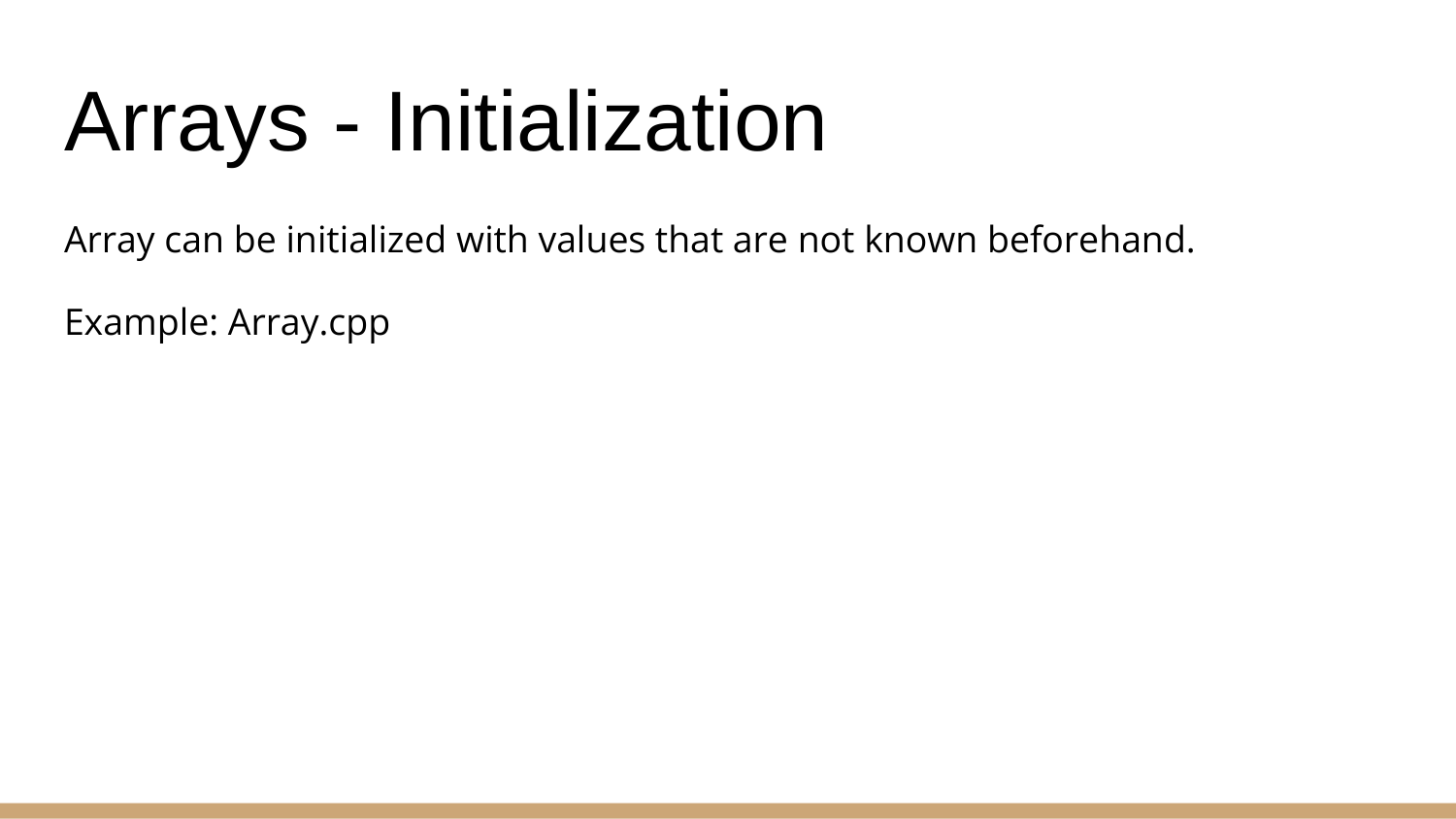

# Arrays - Initialization
Array can be initialized with values that are not known beforehand.
Example: Array.cpp